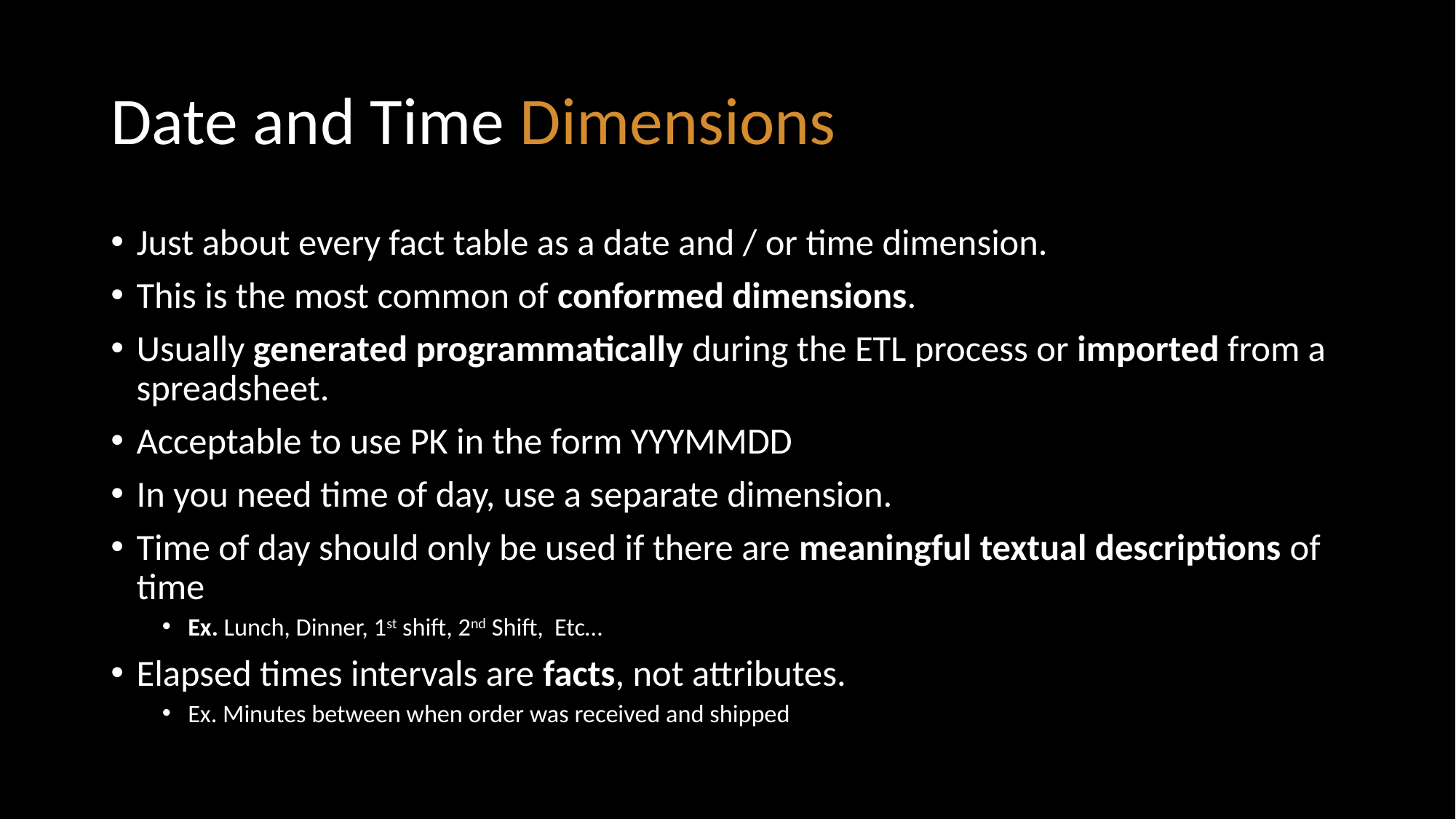

# Date and Time Dimensions
Just about every fact table as a date and / or time dimension.
This is the most common of conformed dimensions.
Usually generated programmatically during the ETL process or imported from a spreadsheet.
Acceptable to use PK in the form YYYMMDD
In you need time of day, use a separate dimension.
Time of day should only be used if there are meaningful textual descriptions of time
Ex. Lunch, Dinner, 1st shift, 2nd Shift,  Etc…
Elapsed times intervals are facts, not attributes.
Ex. Minutes between when order was received and shipped